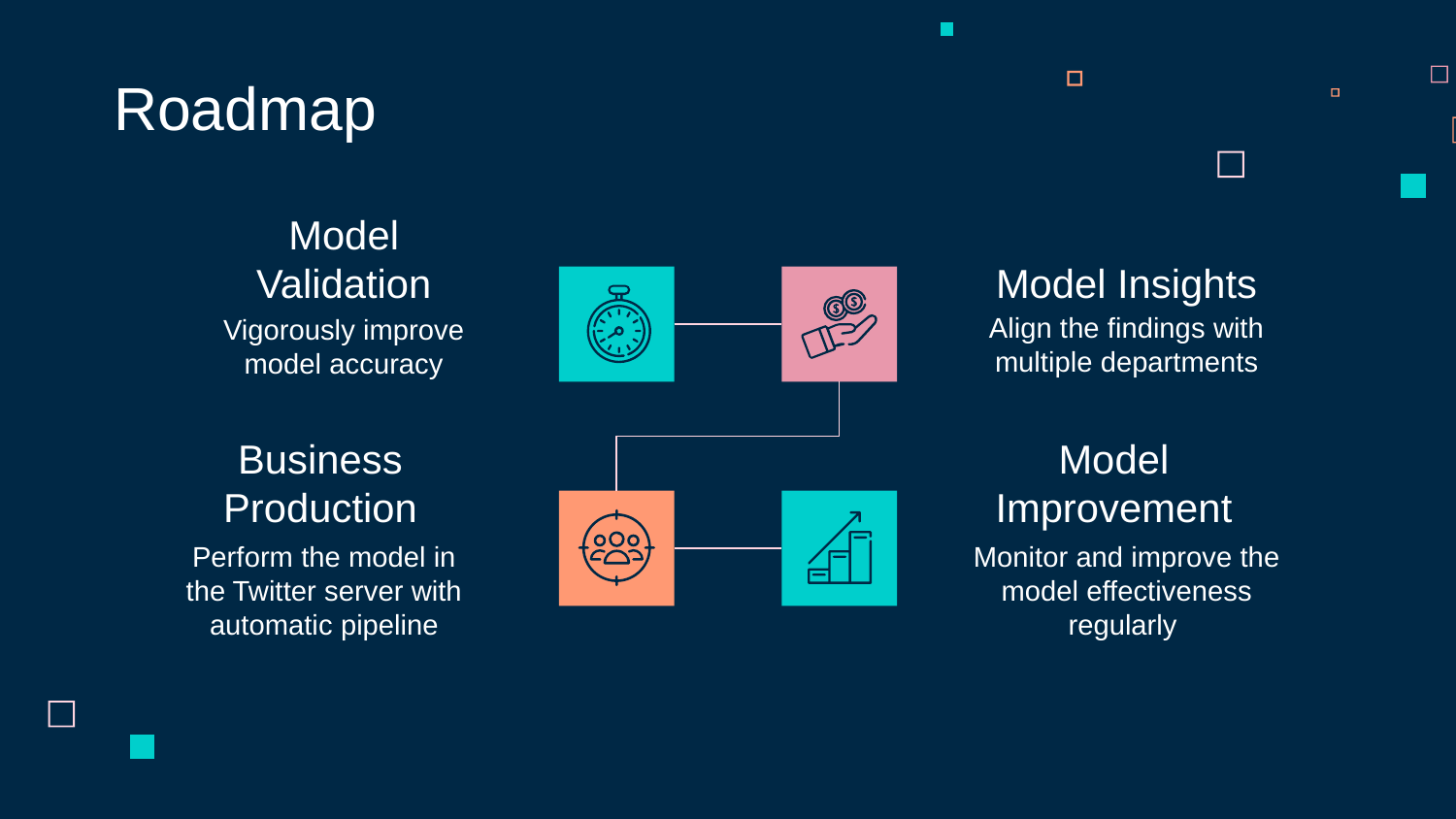

Roadmap
# Model Validation
Model Insights

Align the findings with multiple departments
Vigorously improve model accuracy
Business Production
Model Improvement

Perform the model in the Twitter server with automatic pipeline
Monitor and improve the model effectiveness regularly